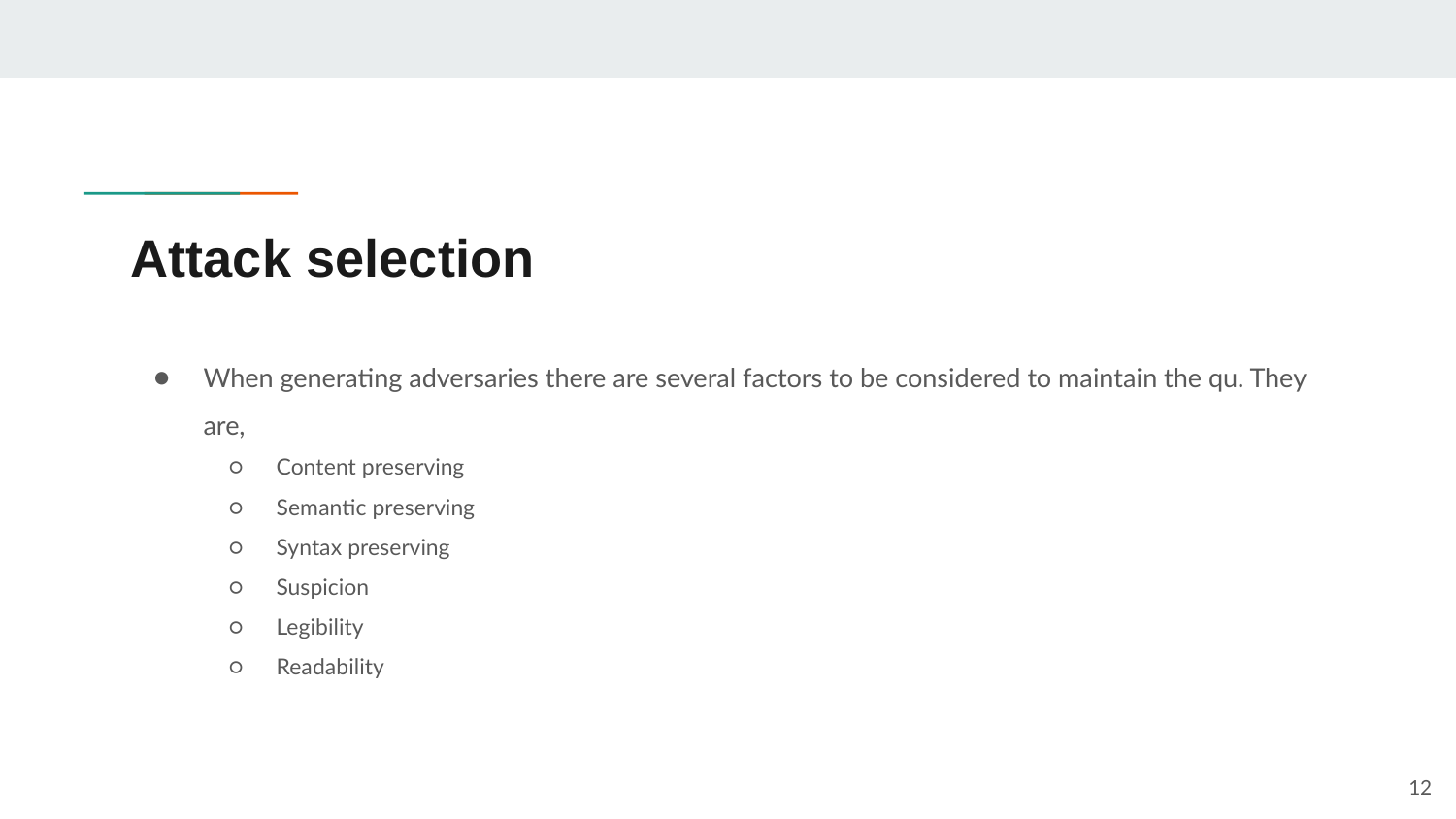

# Attack selection
When generating adversaries there are several factors to be considered to maintain the qu. They are,
Content preserving
Semantic preserving
Syntax preserving
Suspicion
Legibility
Readability
12